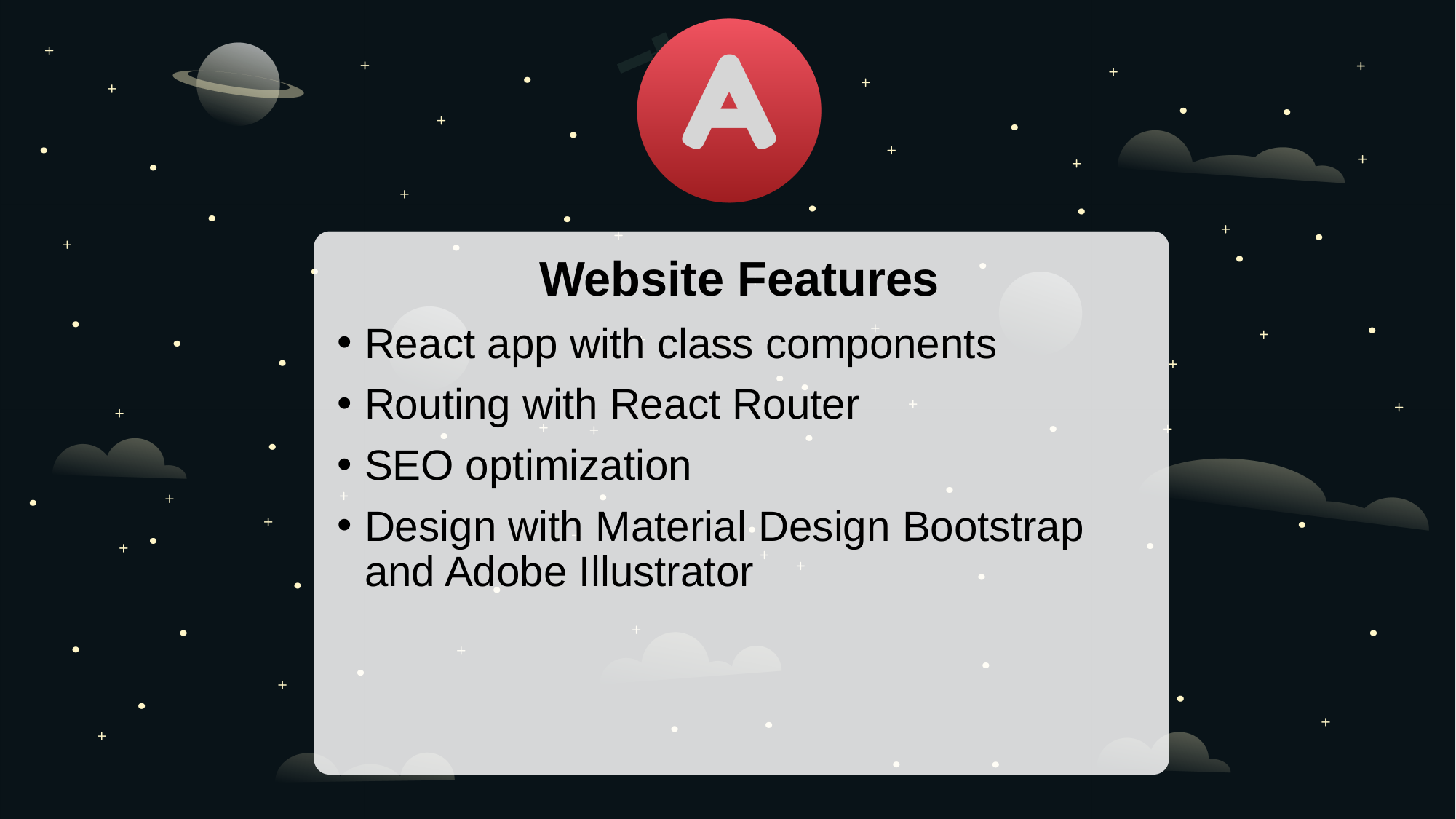

Website Features
React app with class components
Routing with React Router
SEO optimization
Design with Material Design Bootstrap and Adobe Illustrator